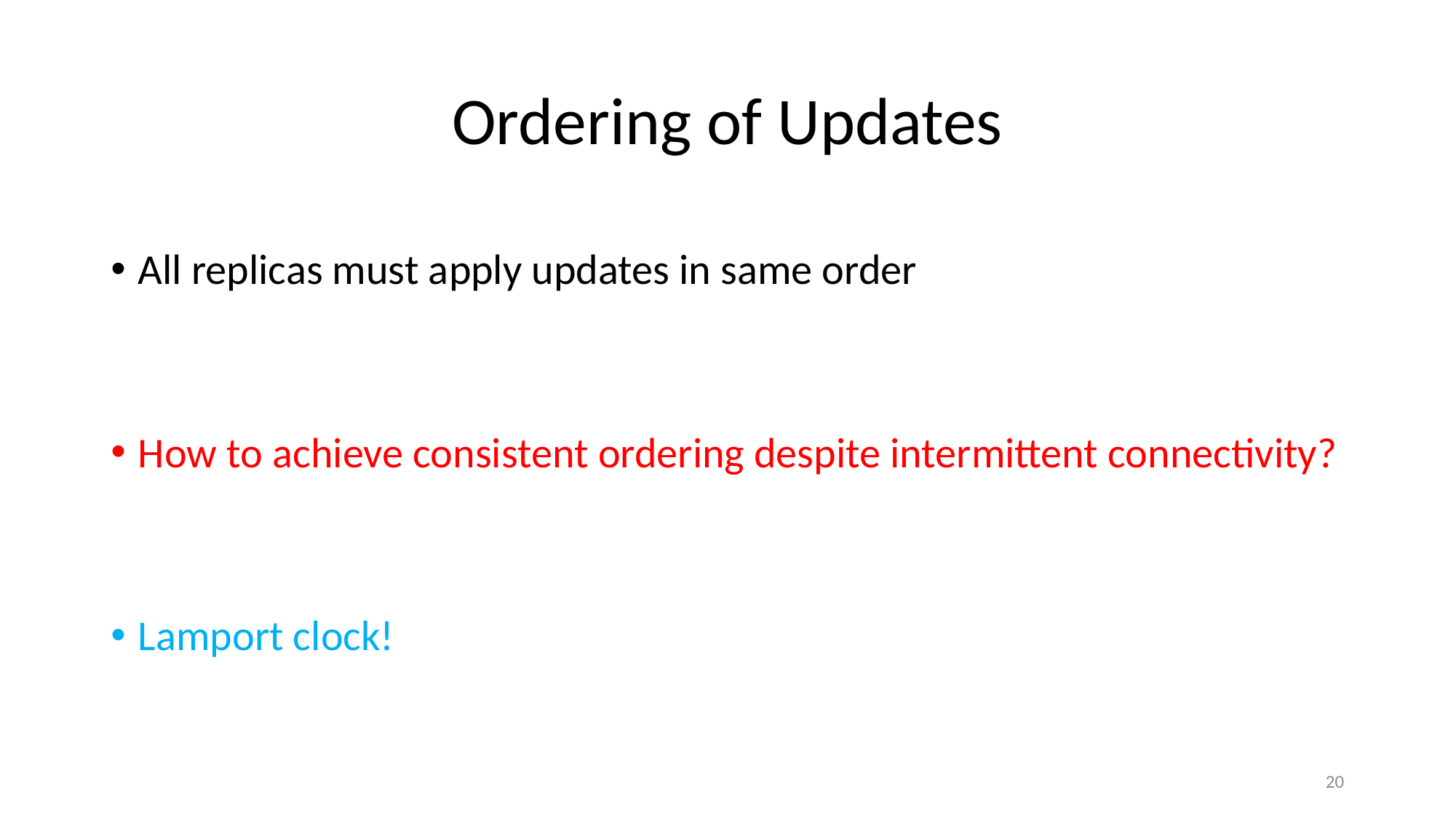

# Ordering of Updates
All replicas must apply updates in same order

How to achieve consistent ordering despite intermittent connectivity?

Lamport clock!
20